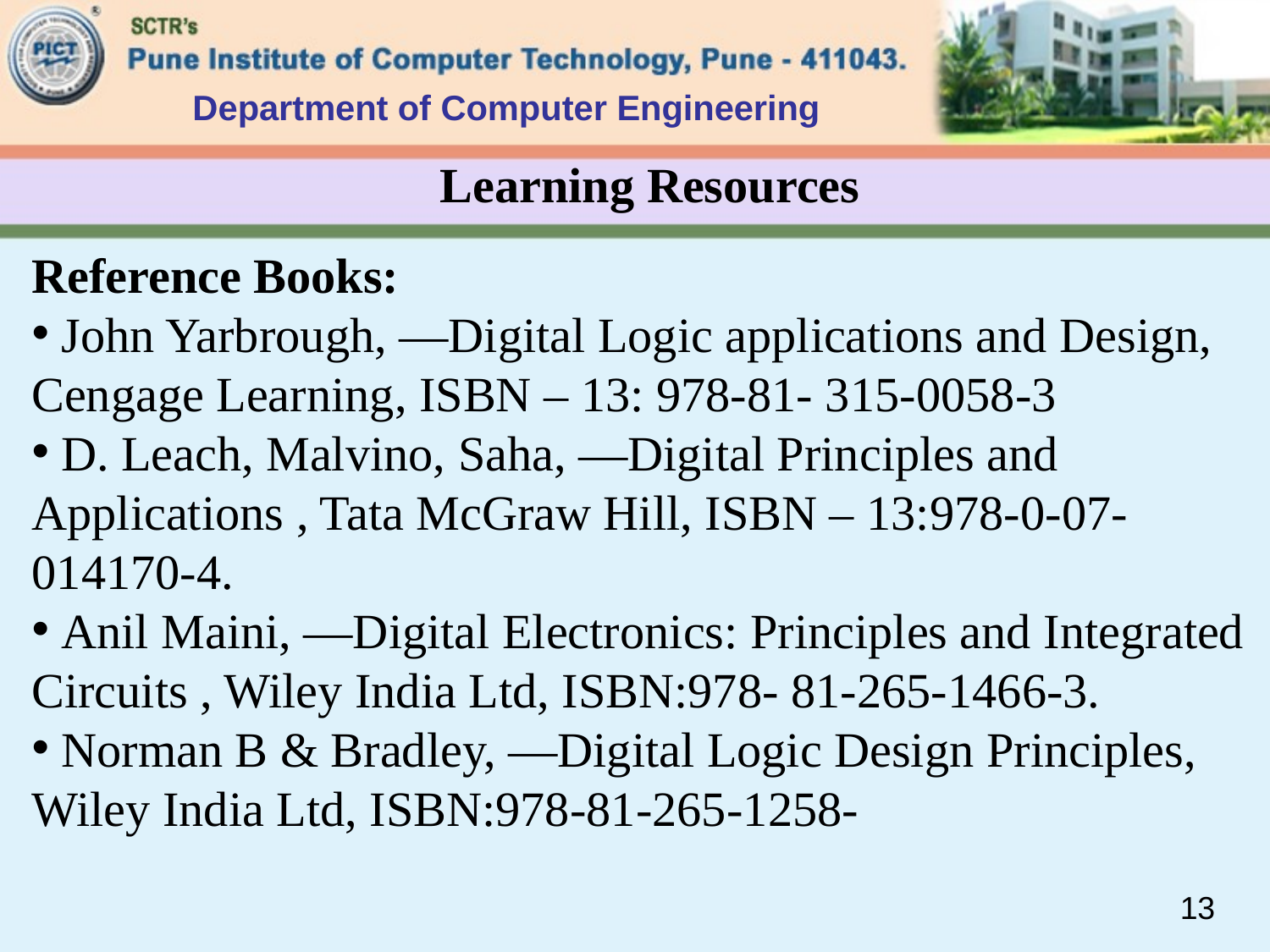

# Learning Resources
Reference Books:
 John Yarbrough, ―Digital Logic applications and Design,  Cengage Learning, ISBN – 13: 978-81- 315-0058-3
 D. Leach, Malvino, Saha, ―Digital Principles and Applications , Tata McGraw Hill, ISBN – 13:978-0-07-014170-4.
 Anil Maini, ―Digital Electronics: Principles and Integrated Circuits , Wiley India Ltd, ISBN:978- 81-265-1466-3.
 Norman B & Bradley, ―Digital Logic Design Principles, Wiley India Ltd, ISBN:978-81-265-1258-

13